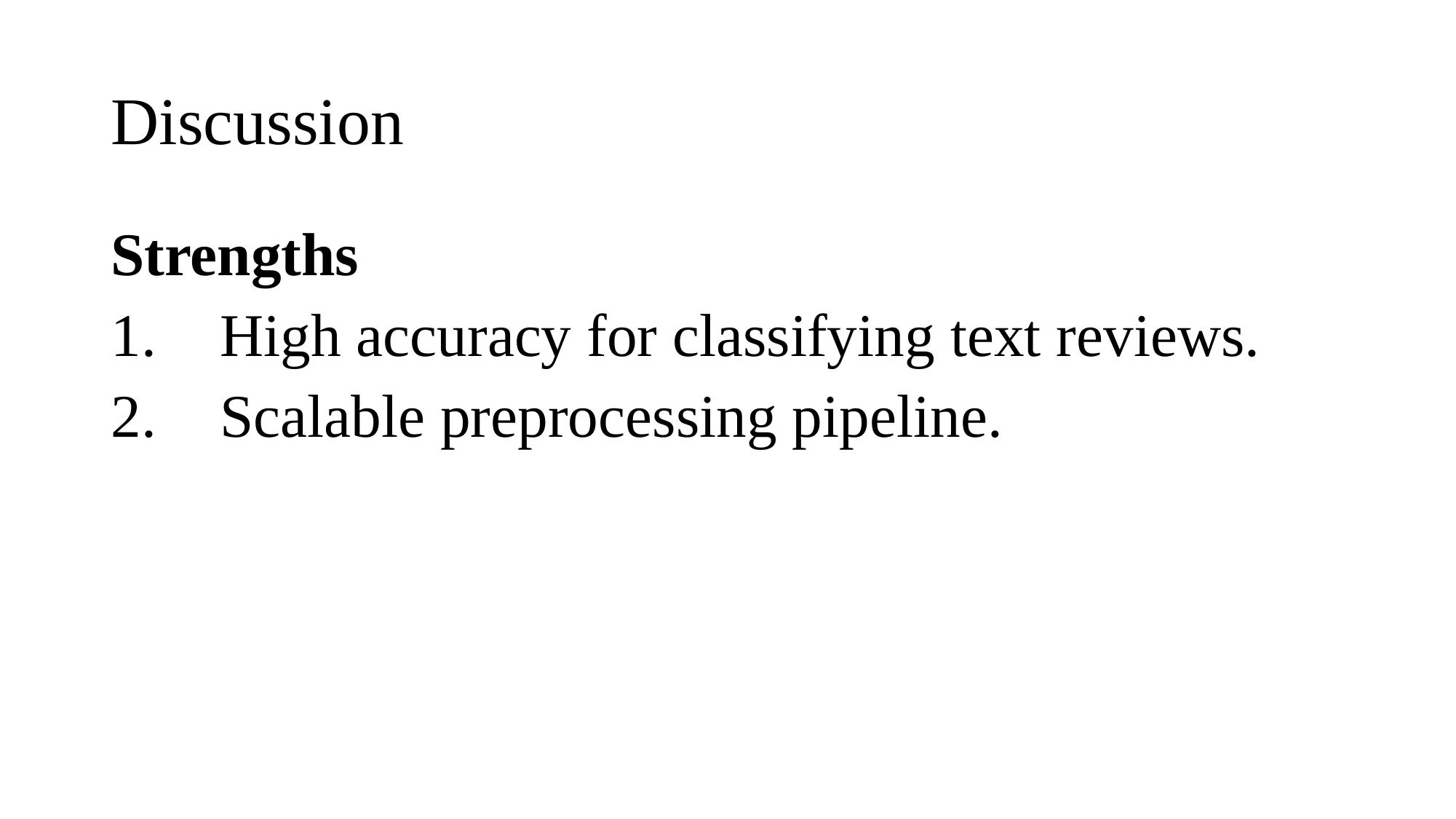

# Discussion
Strengths
1.	High accuracy for classifying text reviews.
2.	Scalable preprocessing pipeline.